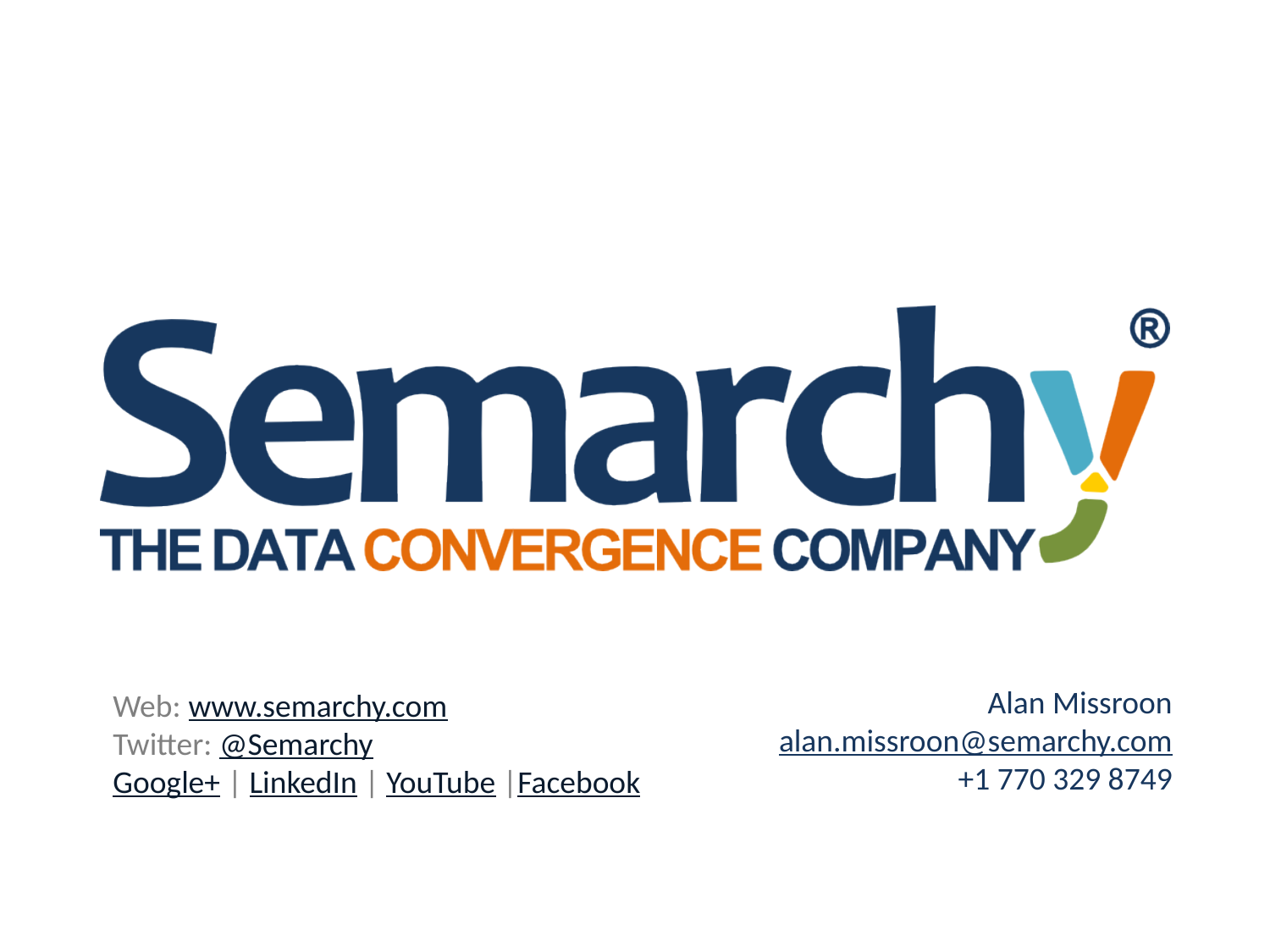

Alan Missroon
alan.missroon@semarchy.com
+1 770 329 8749